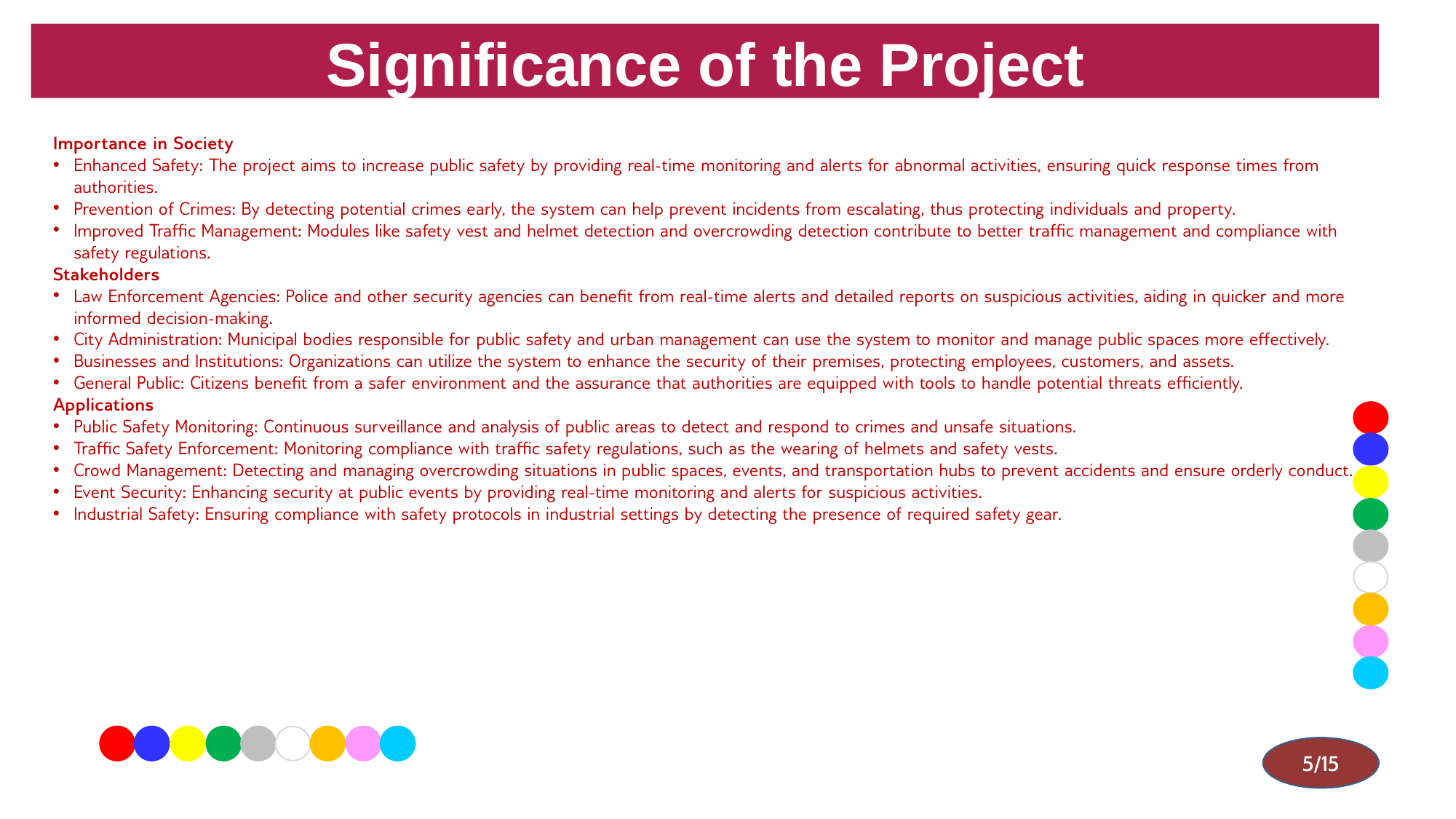

Significance of the Project
Importance in Society
Enhanced Safety: The project aims to increase public safety by providing real-time monitoring and alerts for abnormal activities, ensuring quick response times from authorities.
Prevention of Crimes: By detecting potential crimes early, the system can help prevent incidents from escalating, thus protecting individuals and property.
Improved Traffic Management: Modules like safety vest and helmet detection and overcrowding detection contribute to better traffic management and compliance with safety regulations.
Stakeholders
Law Enforcement Agencies: Police and other security agencies can benefit from real-time alerts and detailed reports on suspicious activities, aiding in quicker and more informed decision-making.
City Administration: Municipal bodies responsible for public safety and urban management can use the system to monitor and manage public spaces more effectively.
Businesses and Institutions: Organizations can utilize the system to enhance the security of their premises, protecting employees, customers, and assets.
General Public: Citizens benefit from a safer environment and the assurance that authorities are equipped with tools to handle potential threats efficiently.
Applications
Public Safety Monitoring: Continuous surveillance and analysis of public areas to detect and respond to crimes and unsafe situations.
Traffic Safety Enforcement: Monitoring compliance with traffic safety regulations, such as the wearing of helmets and safety vests.
Crowd Management: Detecting and managing overcrowding situations in public spaces, events, and transportation hubs to prevent accidents and ensure orderly conduct.
Event Security: Enhancing security at public events by providing real-time monitoring and alerts for suspicious activities.
Industrial Safety: Ensuring compliance with safety protocols in industrial settings by detecting the presence of required safety gear.
5/15